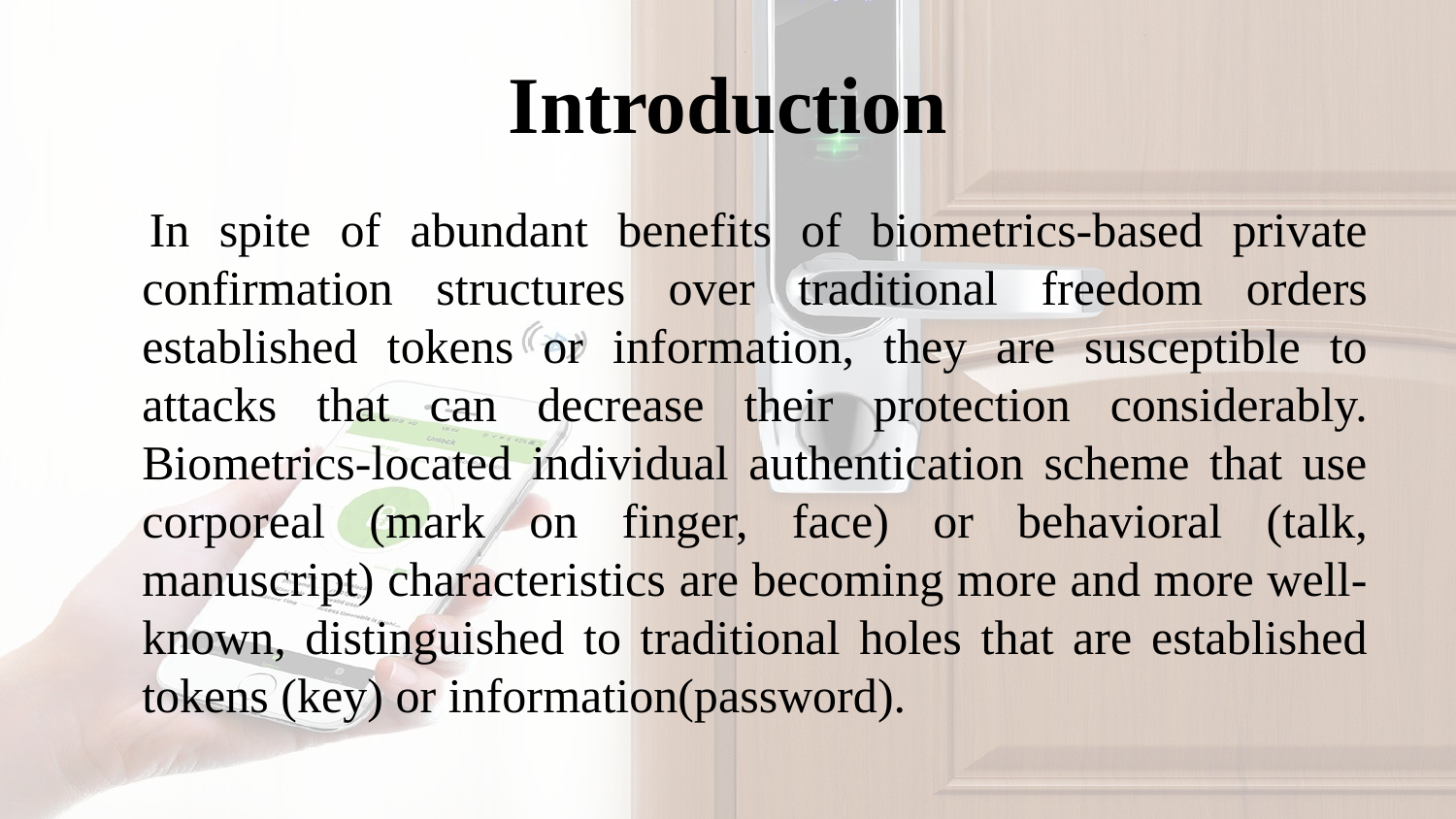

# Introduction
 In spite of abundant benefits of biometrics-based private confirmation structures over traditional freedom orders established tokens or information, they are susceptible to attacks that can decrease their protection considerably. Biometrics-located individual authentication scheme that use corporeal (mark on finger, face) or behavioral (talk, manuscript) characteristics are becoming more and more well-known, distinguished to traditional holes that are established tokens (key) or information(password).